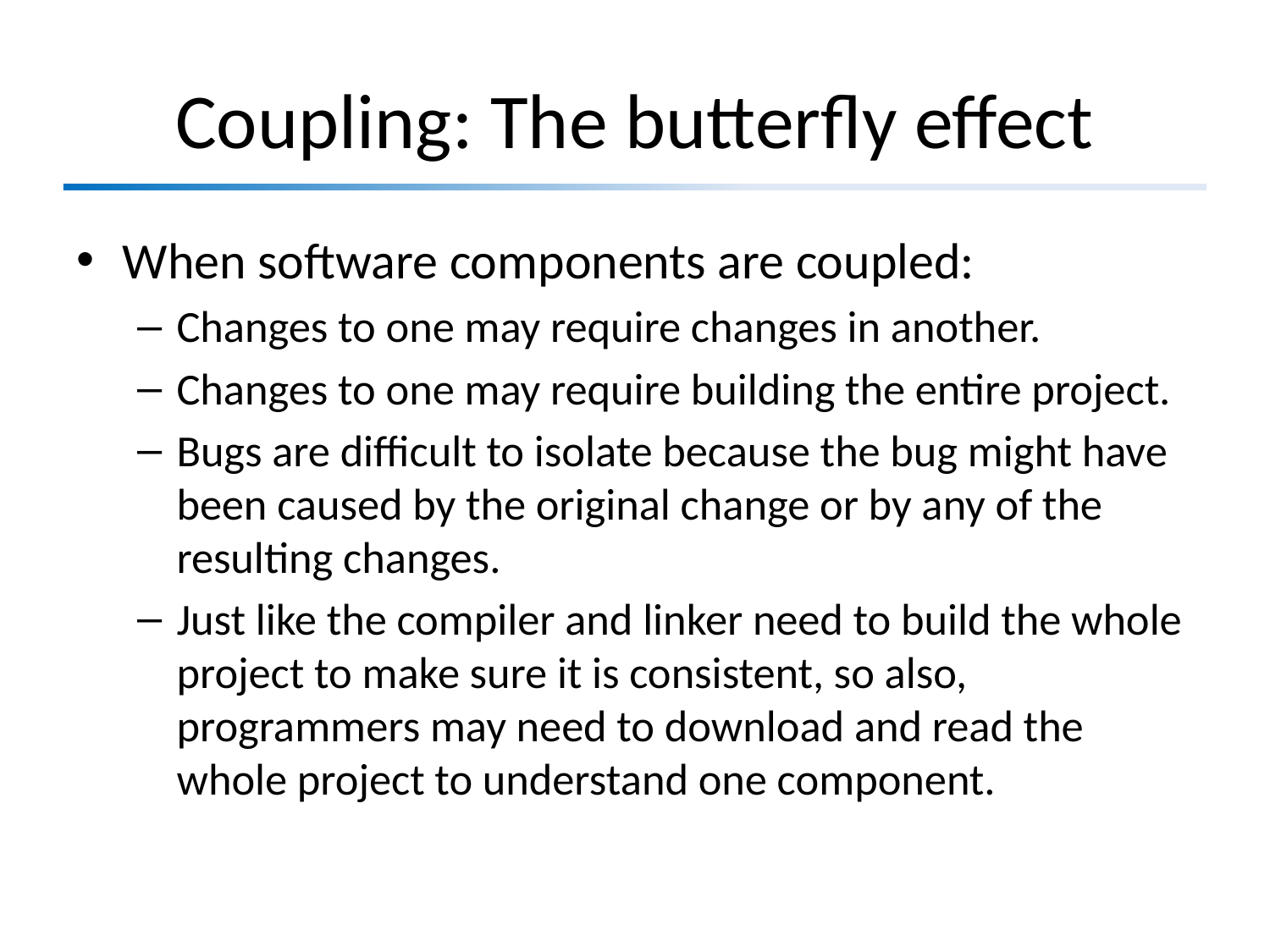

# Coupling: The butterfly effect
When software components are coupled:
Changes to one may require changes in another.
Changes to one may require building the entire project.
Bugs are difficult to isolate because the bug might have been caused by the original change or by any of the resulting changes.
Just like the compiler and linker need to build the whole project to make sure it is consistent, so also, programmers may need to download and read the whole project to understand one component.